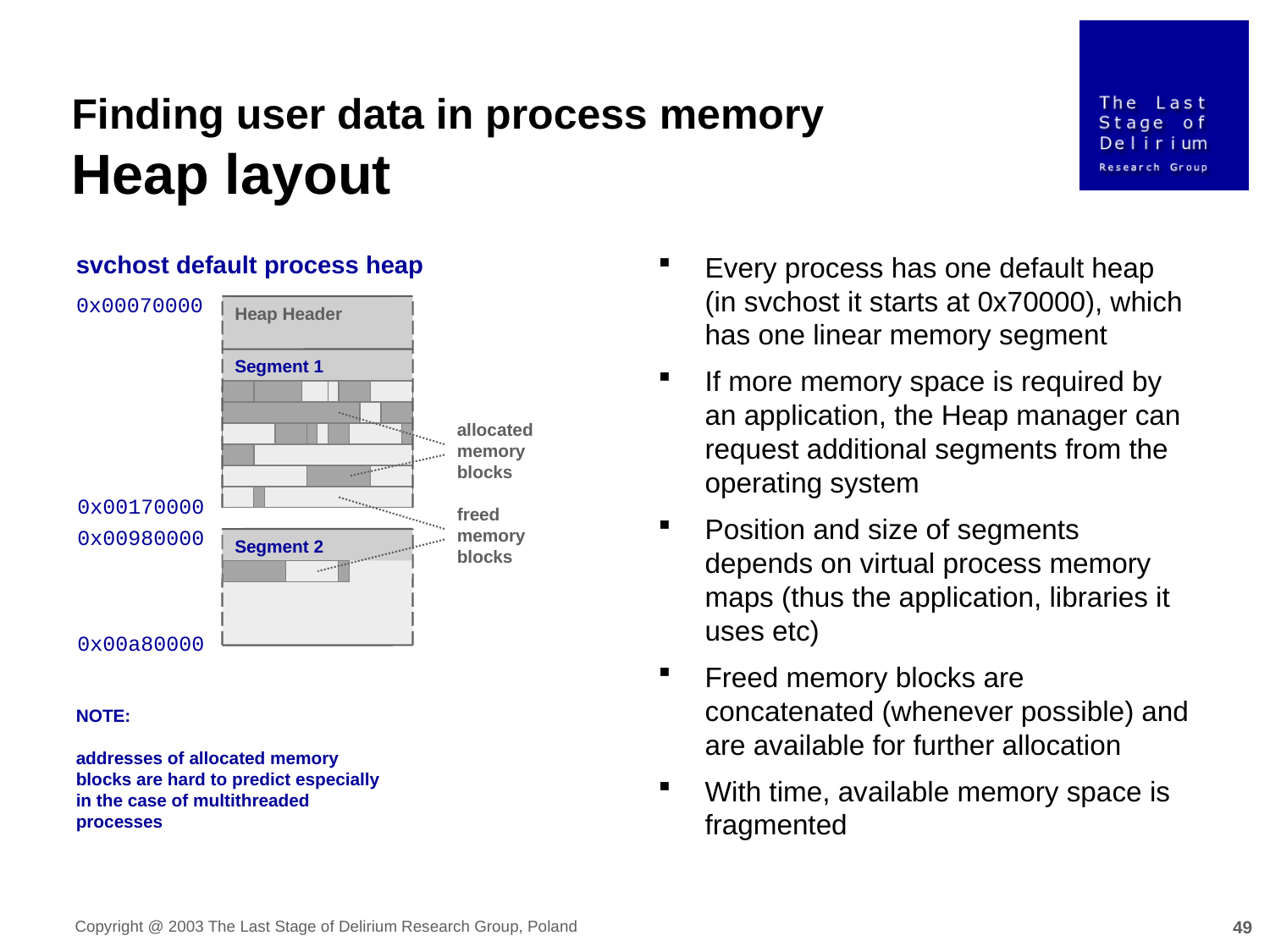

Finding user data in process memory
Heap layout
svchost default process heap
Every process has one default heap (in svchost it starts at 0x70000), which has one linear memory segment
If more memory space is required by an application, the Heap manager can request additional segments from the operating system
Position and size of segments depends on virtual process memory maps (thus the application, libraries it uses etc)
Freed memory blocks are concatenated (whenever possible) and are available for further allocation
With time, available memory space is fragmented
0x00070000

Heap Header

Segment 1

allocated memory blocks

0x00170000

freed memory blocks
0x00980000

Segment 2

0x00a80000

NOTE:

addresses of allocated memory blocks are hard to predict especially in the case of multithreaded processes